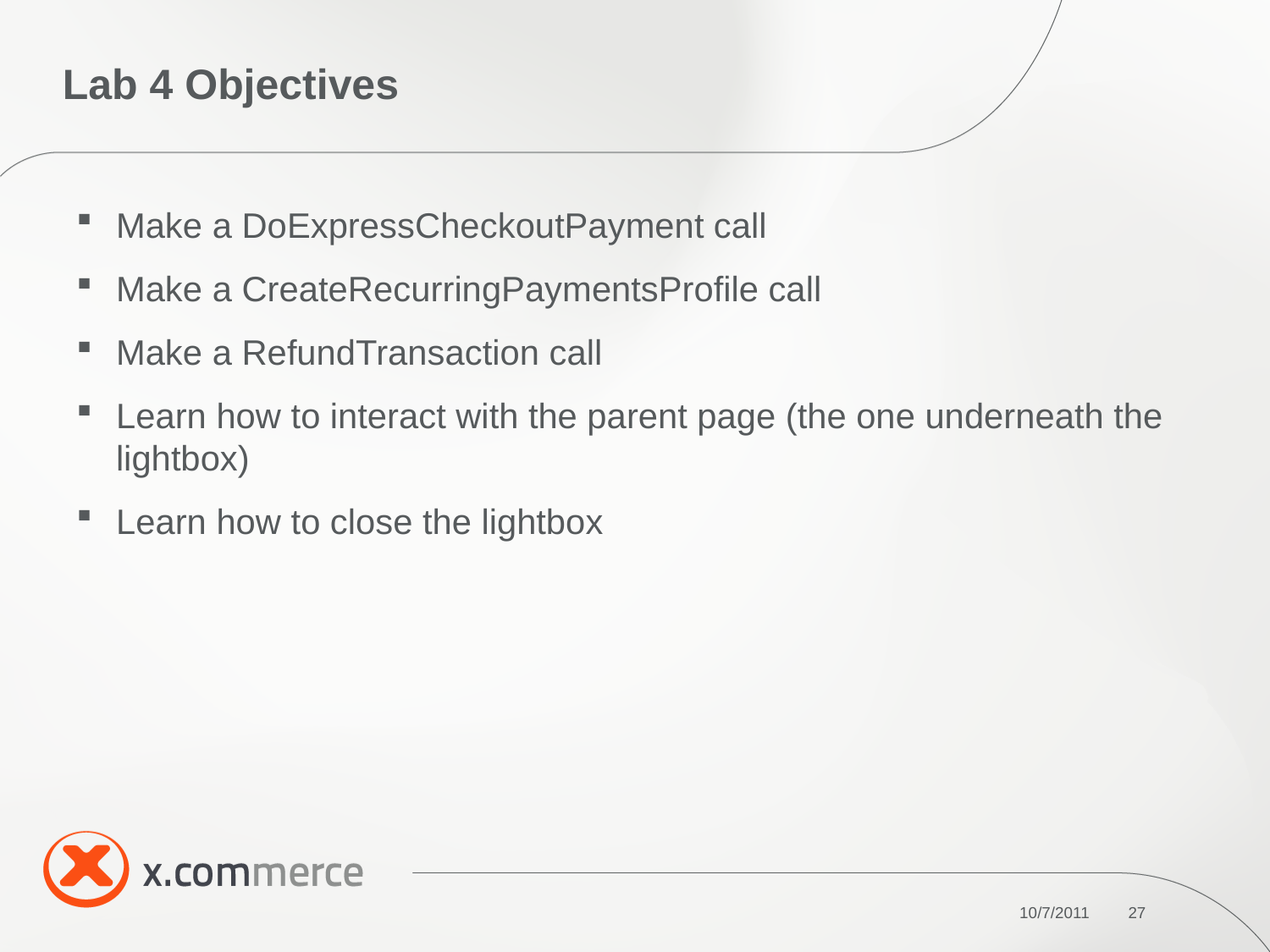

# Lab 4 Objectives
Make a DoExpressCheckoutPayment call
Make a CreateRecurringPaymentsProfile call
Make a RefundTransaction call
Learn how to interact with the parent page (the one underneath the lightbox)
Learn how to close the lightbox

10/7/2011
27